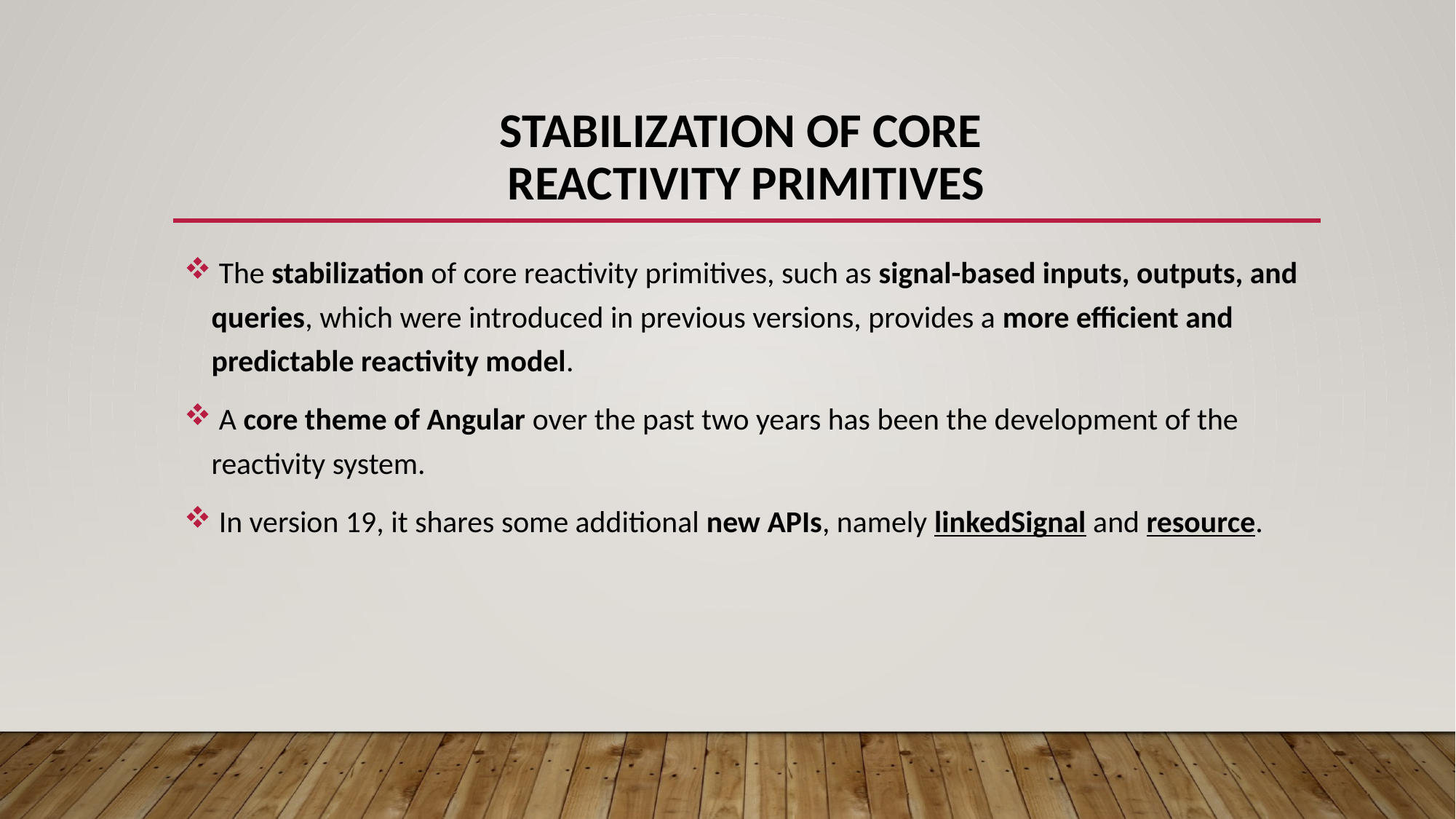

# Stabilization of Core Reactivity Primitives
 The stabilization of core reactivity primitives, such as signal-based inputs, outputs, and queries, which were introduced in previous versions, provides a more efficient and predictable reactivity model.
 A core theme of Angular over the past two years has been the development of the reactivity system.
 In version 19, it shares some additional new APIs, namely linkedSignal and resource.